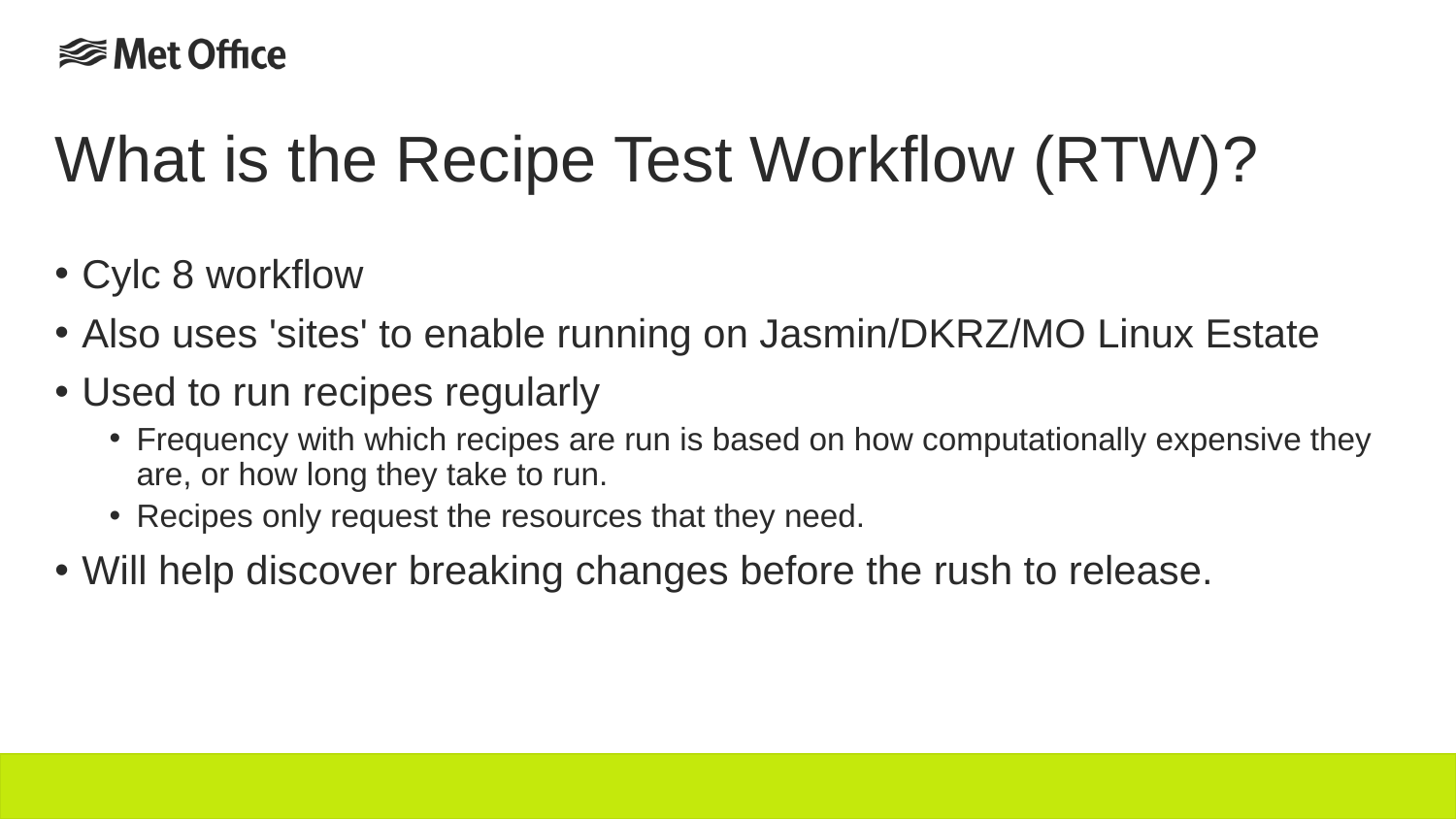

# What is the Recipe Test Workflow (RTW)?
Cylc 8 workflow
Also uses 'sites' to enable running on Jasmin/DKRZ/MO Linux Estate
Used to run recipes regularly
Frequency with which recipes are run is based on how computationally expensive they are, or how long they take to run.
Recipes only request the resources that they need.
Will help discover breaking changes before the rush to release.